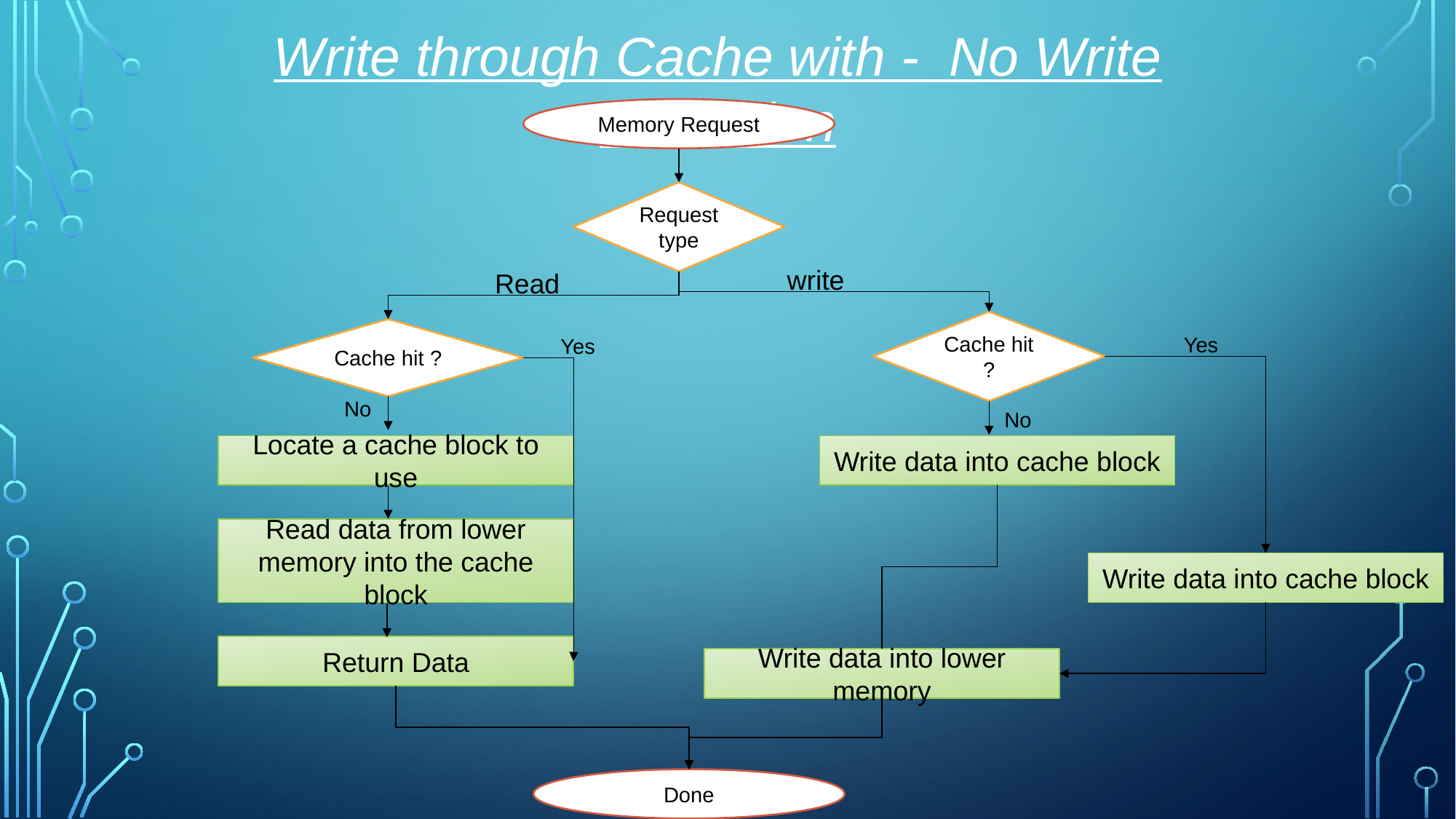

Write through Cache with -  No Write Allocation
Memory Request
Request
type
write
Read
Cache hit ?
Cache hit ?
Yes
Yes
No
No
Write data into cache block
Locate a cache block to use
Read data from lower memory into the cache block
Write data into cache block
Return Data
Write data into lower memory
Done